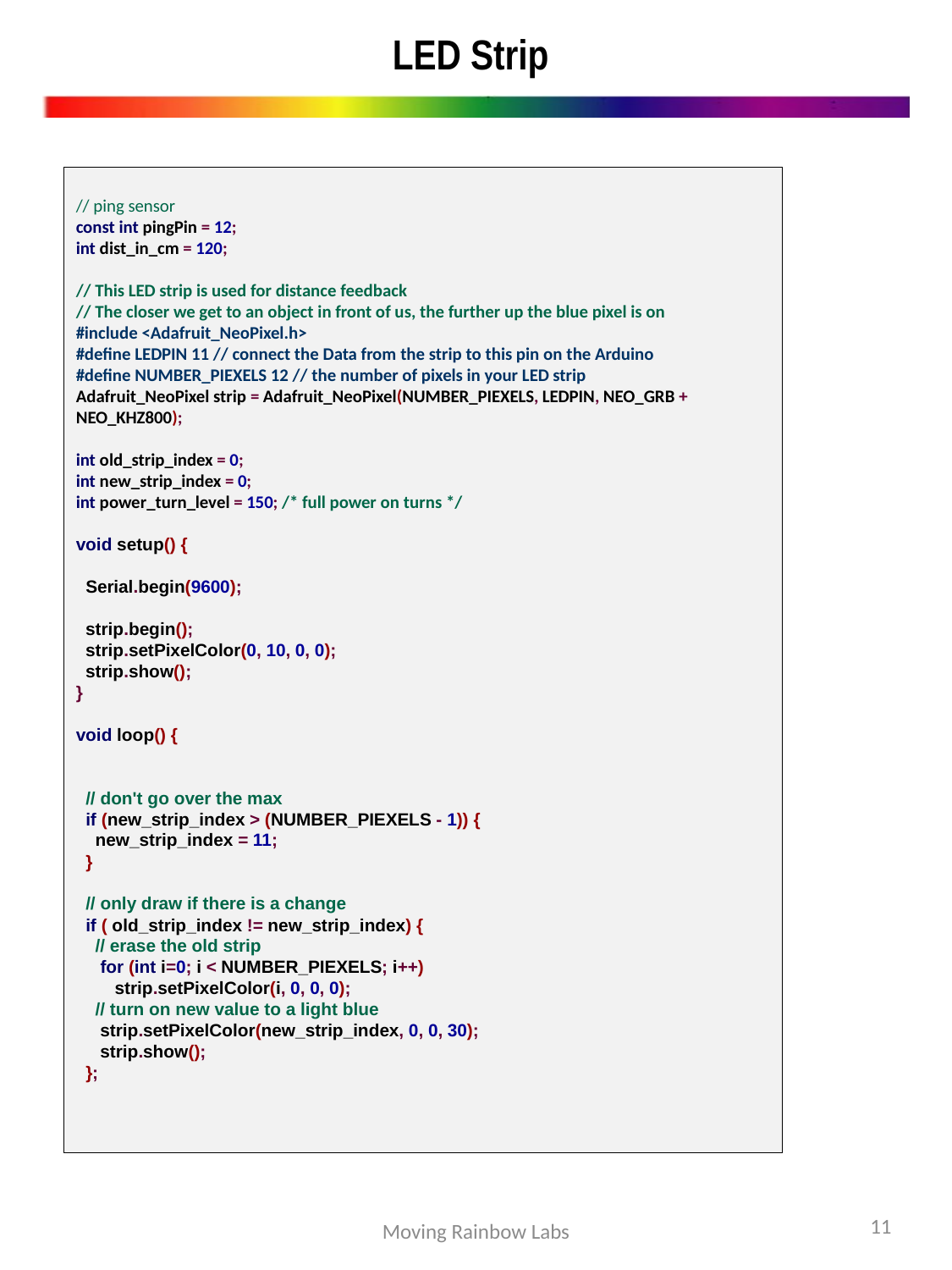

# LED Strip
// ping sensor
const int pingPin = 12;
int dist_in_cm = 120;
// This LED strip is used for distance feedback
// The closer we get to an object in front of us, the further up the blue pixel is on
#include <Adafruit_NeoPixel.h>
#define LEDPIN 11 // connect the Data from the strip to this pin on the Arduino
#define NUMBER_PIEXELS 12 // the number of pixels in your LED strip
Adafruit_NeoPixel strip = Adafruit_NeoPixel(NUMBER_PIEXELS, LEDPIN, NEO_GRB + NEO_KHZ800);
int old_strip_index = 0;
int new_strip_index = 0;
int power_turn_level = 150; /* full power on turns */

void setup() {
  Serial.begin(9600);
  strip.begin();
  strip.setPixelColor(0, 10, 0, 0);
  strip.show();
}

void loop() {
  // don't go over the max
  if (new_strip_index > (NUMBER_PIEXELS - 1)) {
    new_strip_index = 11;
  }
  // only draw if there is a change
  if ( old_strip_index != new_strip_index) {
    // erase the old strip
     for (int i=0; i < NUMBER_PIEXELS; i++)
        strip.setPixelColor(i, 0, 0, 0);
    // turn on new value to a light blue
     strip.setPixelColor(new_strip_index, 0, 0, 30);
     strip.show();
  };
11
Moving Rainbow Labs